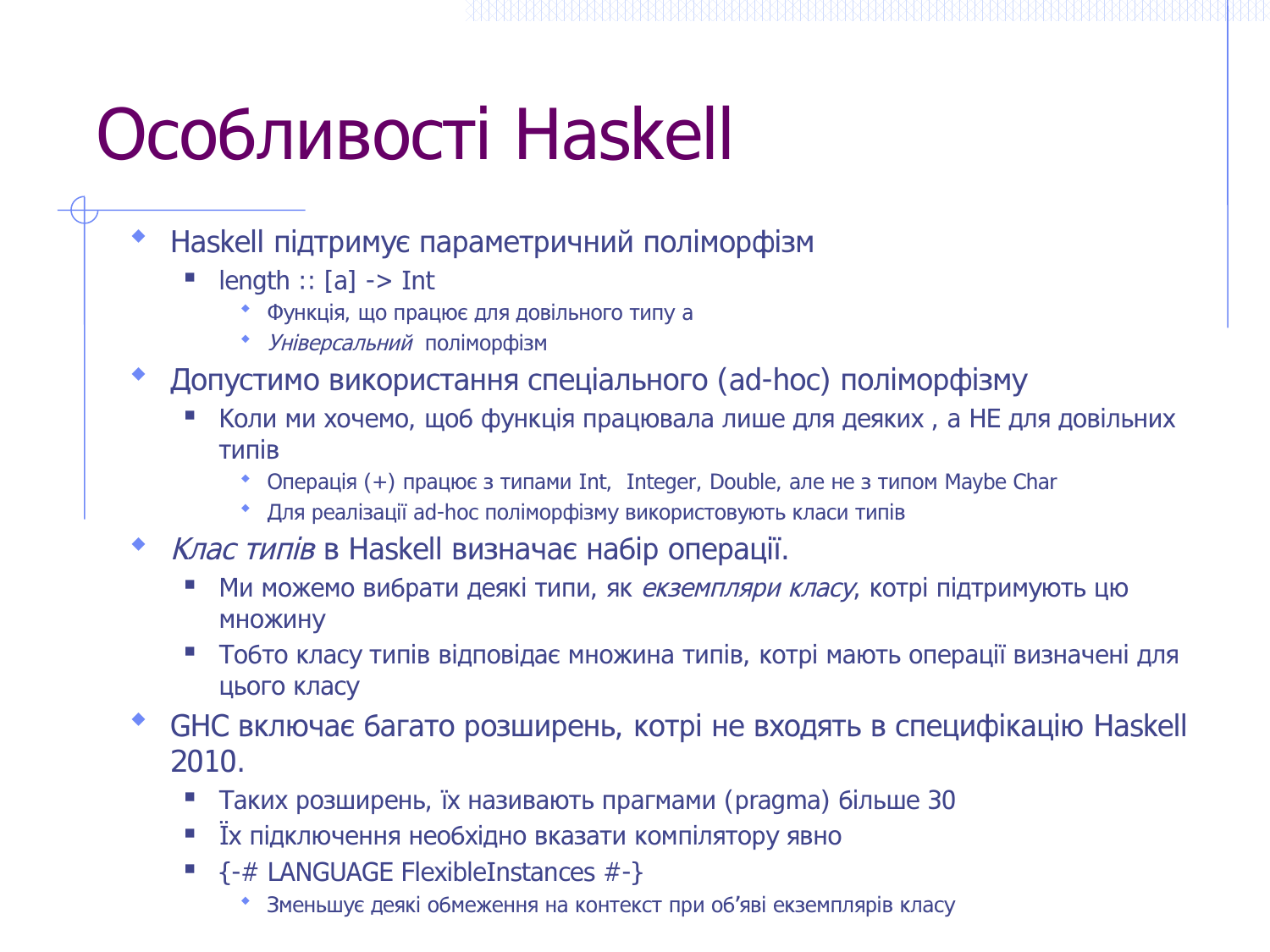

# Особливості Haskell
Haskell підтримує параметричний поліморфізм
length :: [a] -> Int
Функція, що працює для довільного типу a
Універсальний  поліморфізм
Допустимо використання спеціального (ad-hoc) поліморфізму
Коли ми хочемо, щоб функція працювала лише для деяких , а НЕ для довільних типів
Операція (+) працює з типами Int,  Integer, Double, але не з типом Maybe Char
Для реалізації ad-hoc поліморфізму використовують класи типів
Клас типів в Haskell визначає набір операції.
Ми можемо вибрати деякі типи, як екземпляри класу, котрі підтримують цю множину
Тобто класу типів відповідає множина типів, котрі мають операції визначені для цього класу
GHC включає багато розширень, котрі не входять в специфікацію Haskell 2010.
Таких розширень, їх називають прагмами (pragma) більше 30
Їх підключення необхідно вказати компілятору явно
{-# LANGUAGE FlexibleInstances #-}
Зменьшує деякі обмеження на контекст при об’яві екземплярів класу